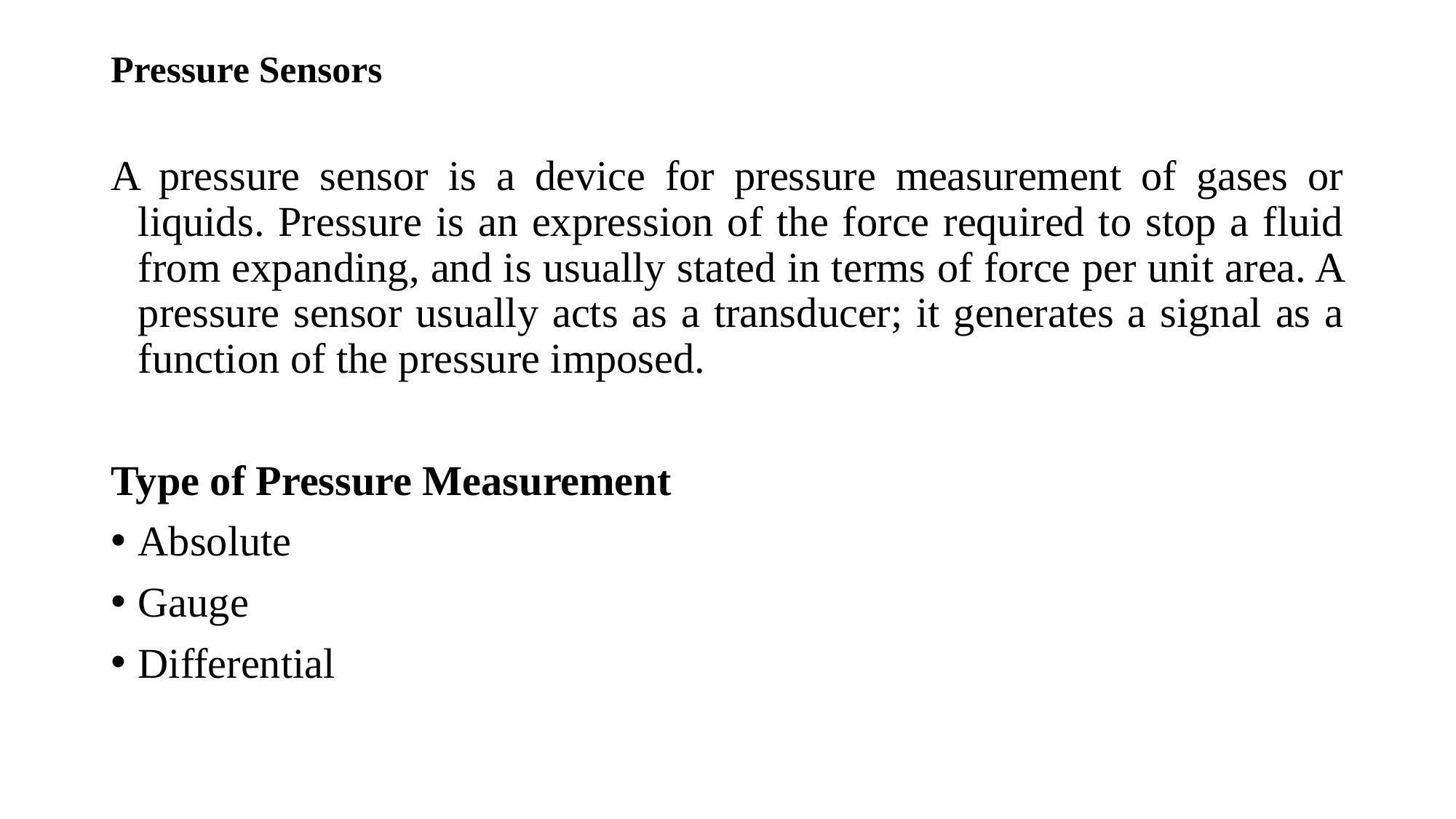

# Pressure Sensors
A pressure sensor is a device for pressure measurement of gases or liquids. Pressure is an expression of the force required to stop a fluid from expanding, and is usually stated in terms of force per unit area. A pressure sensor usually acts as a transducer; it generates a signal as a function of the pressure imposed.

Type of Pressure Measurement
Absolute
Gauge
Differential